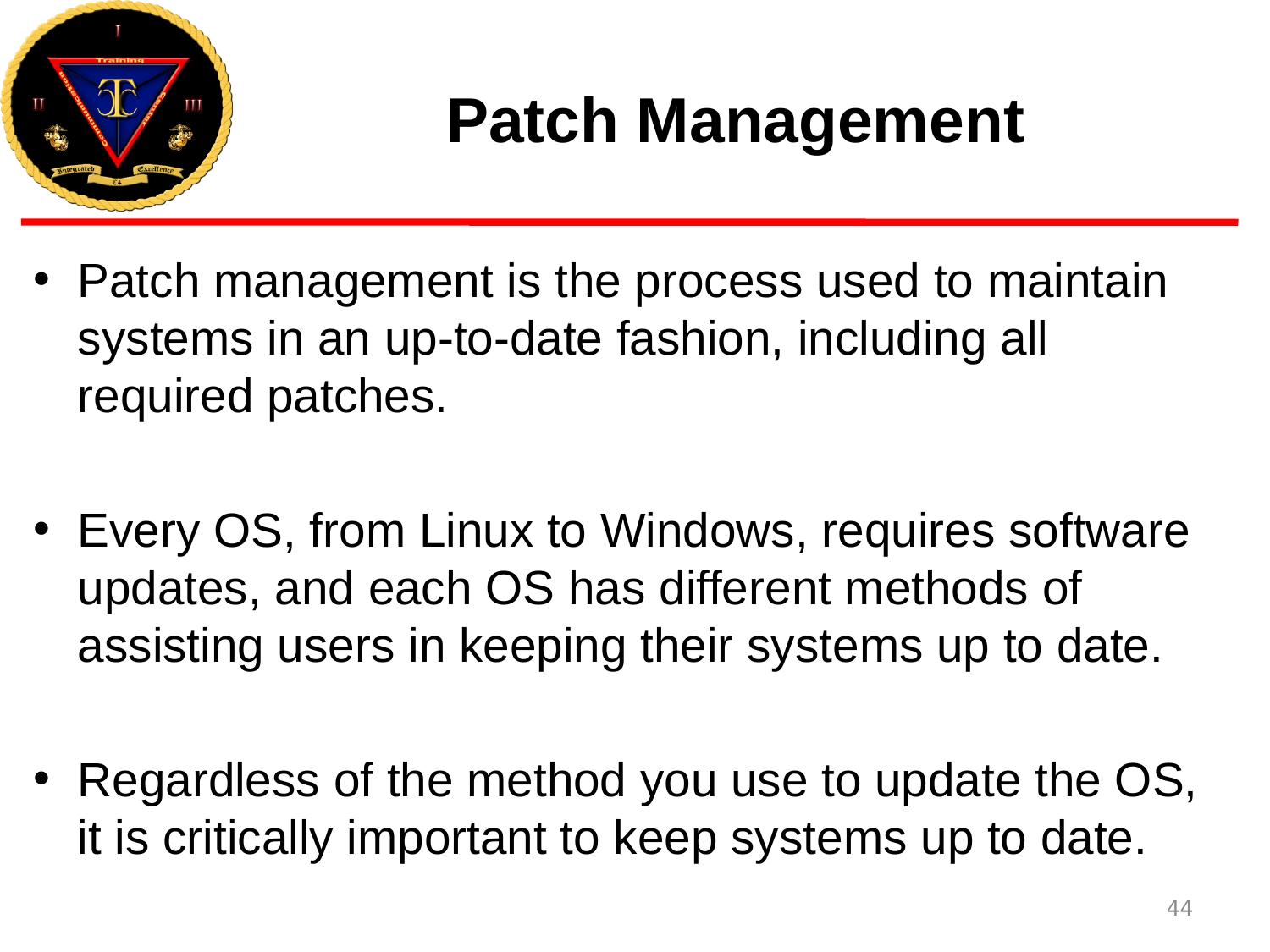

# Patch Management
Patch management is the process used to maintain systems in an up-to-date fashion, including all required patches.

Every OS, from Linux to Windows, requires software updates, and each OS has different methods of assisting users in keeping their systems up to date.

Regardless of the method you use to update the OS, it is critically important to keep systems up to date.
44